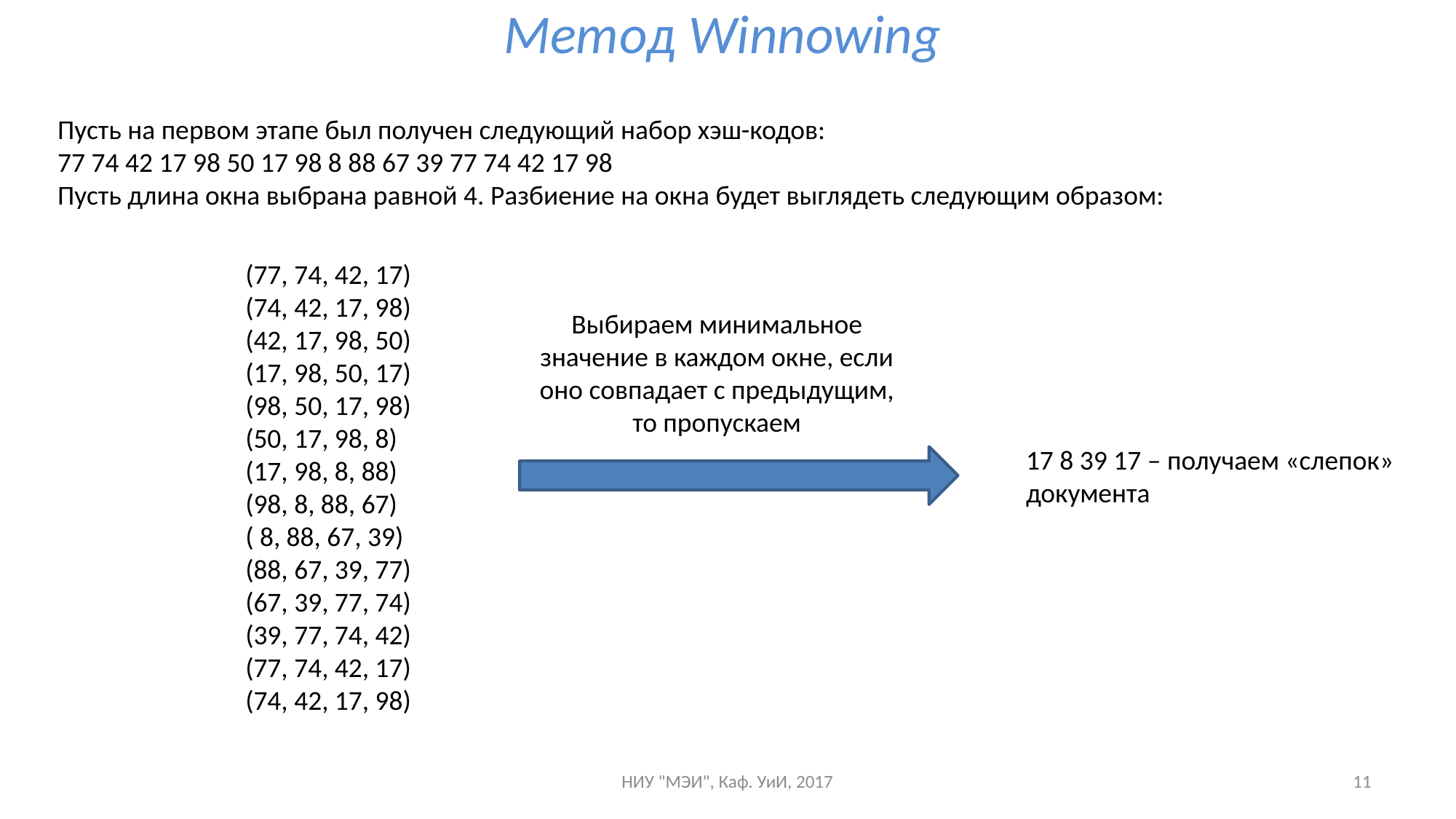

# Метод Winnowing
Пусть на первом этапе был получен следующий набор хэш-кодов:
77 74 42 17 98 50 17 98 8 88 67 39 77 74 42 17 98
Пусть длина окна выбрана равной 4. Разбиение на окна будет выглядеть следующим образом:
(77, 74, 42, 17)
(74, 42, 17, 98)
(42, 17, 98, 50)
(17, 98, 50, 17)
(98, 50, 17, 98)
(50, 17, 98, 8)
(17, 98, 8, 88)
(98, 8, 88, 67)
( 8, 88, 67, 39)
(88, 67, 39, 77)
(67, 39, 77, 74)
(39, 77, 74, 42)
(77, 74, 42, 17)
(74, 42, 17, 98)

Выбираем минимальное значение в каждом окне, если оно совпадает с предыдущим, то пропускаем
17 8 39 17 – получаем «слепок» документа

НИУ "МЭИ", Каф. УиИ, 2017
11